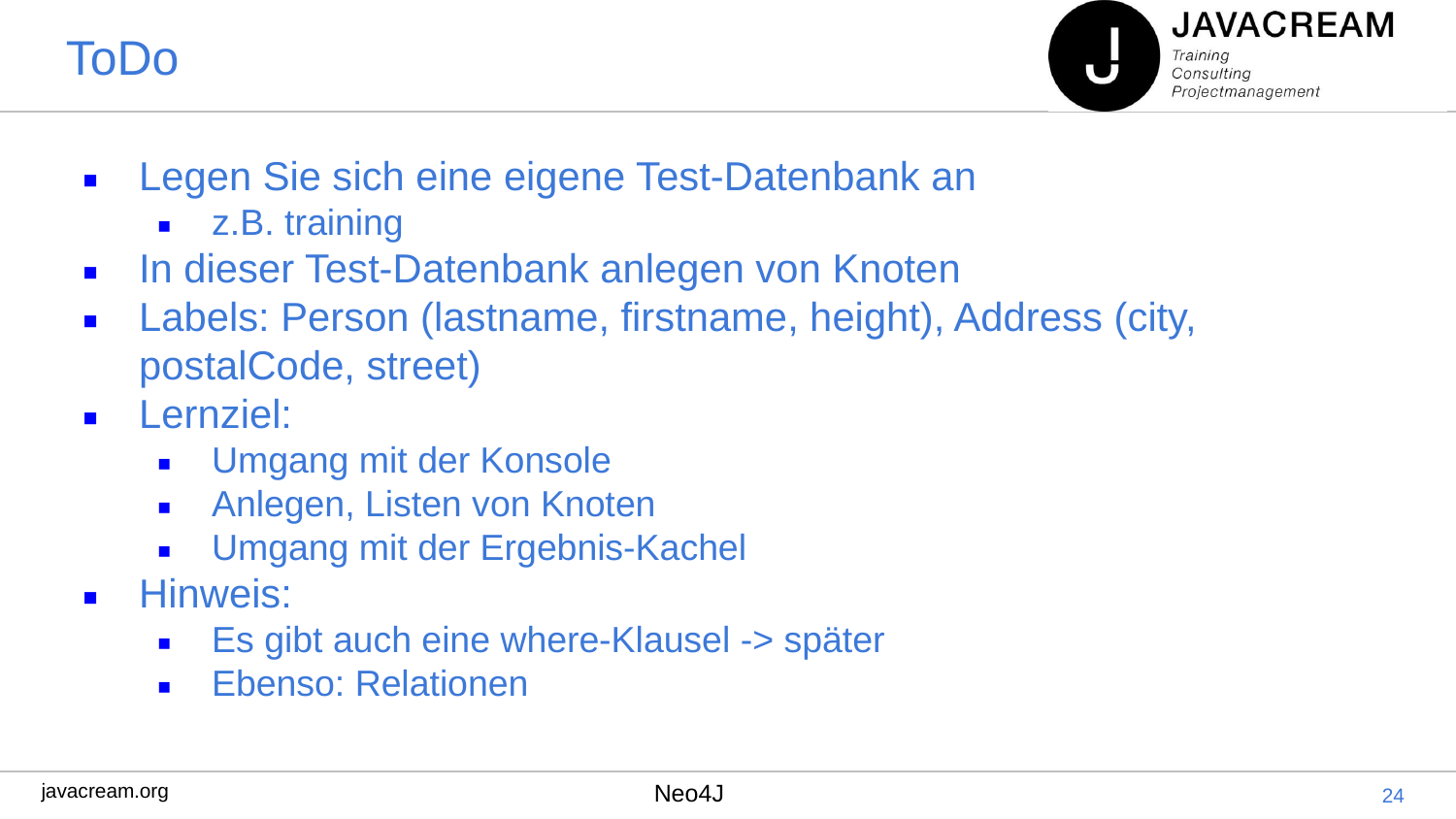

# ToDo
Legen Sie sich eine eigene Test-Datenbank an
z.B. training
In dieser Test-Datenbank anlegen von Knoten
Labels: Person (lastname, firstname, height), Address (city, postalCode, street)
Lernziel:
Umgang mit der Konsole
Anlegen, Listen von Knoten
Umgang mit der Ergebnis-Kachel
Hinweis:
Es gibt auch eine where-Klausel -> später
Ebenso: Relationen
24